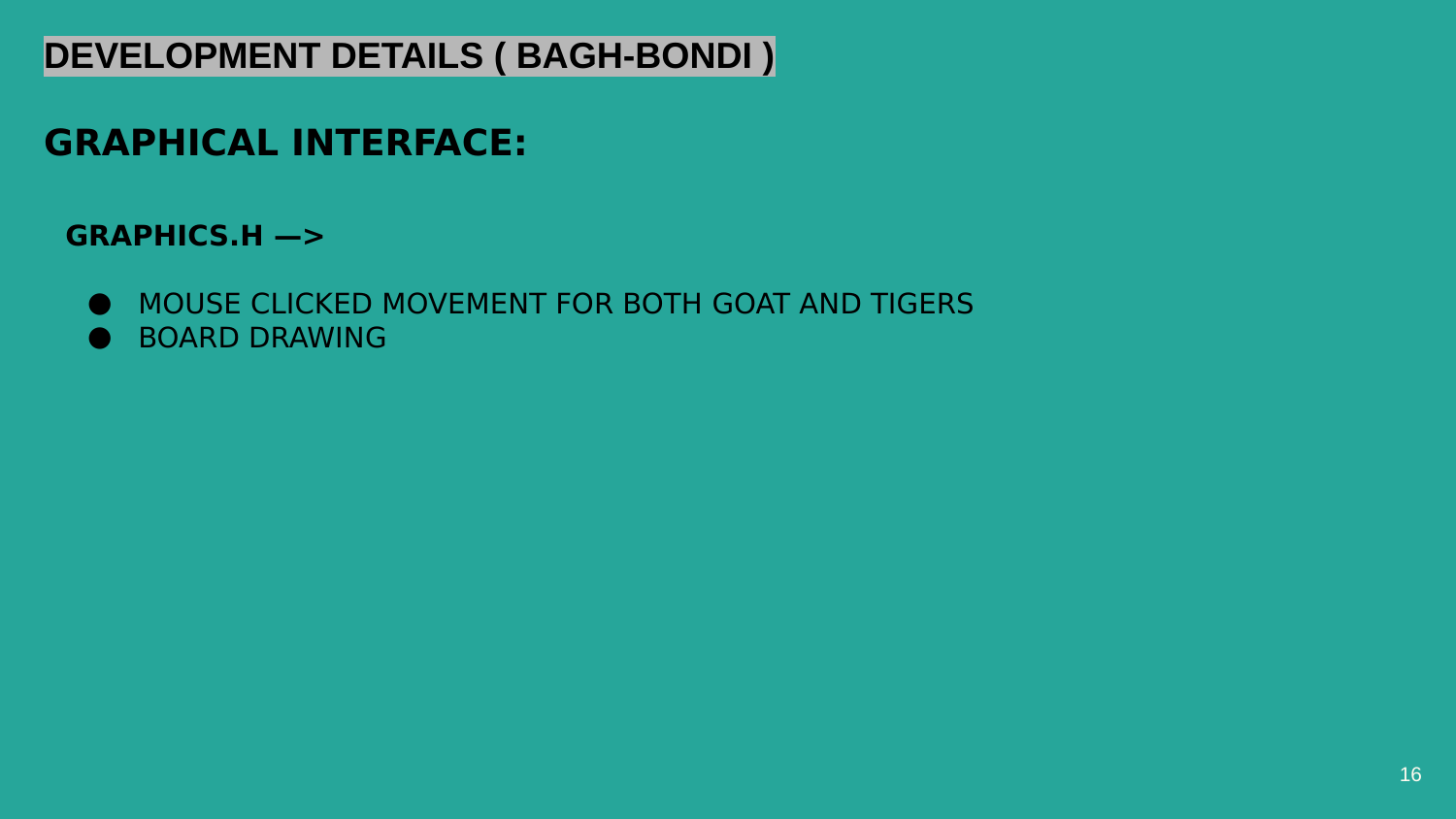

DEVELOPMENT DETAILS ( BAGH-BONDI )

GRAPHICAL INTERFACE:
GRAPHICS.H —>

MOUSE CLICKED MOVEMENT FOR BOTH GOAT AND TIGERS
BOARD DRAWING

16